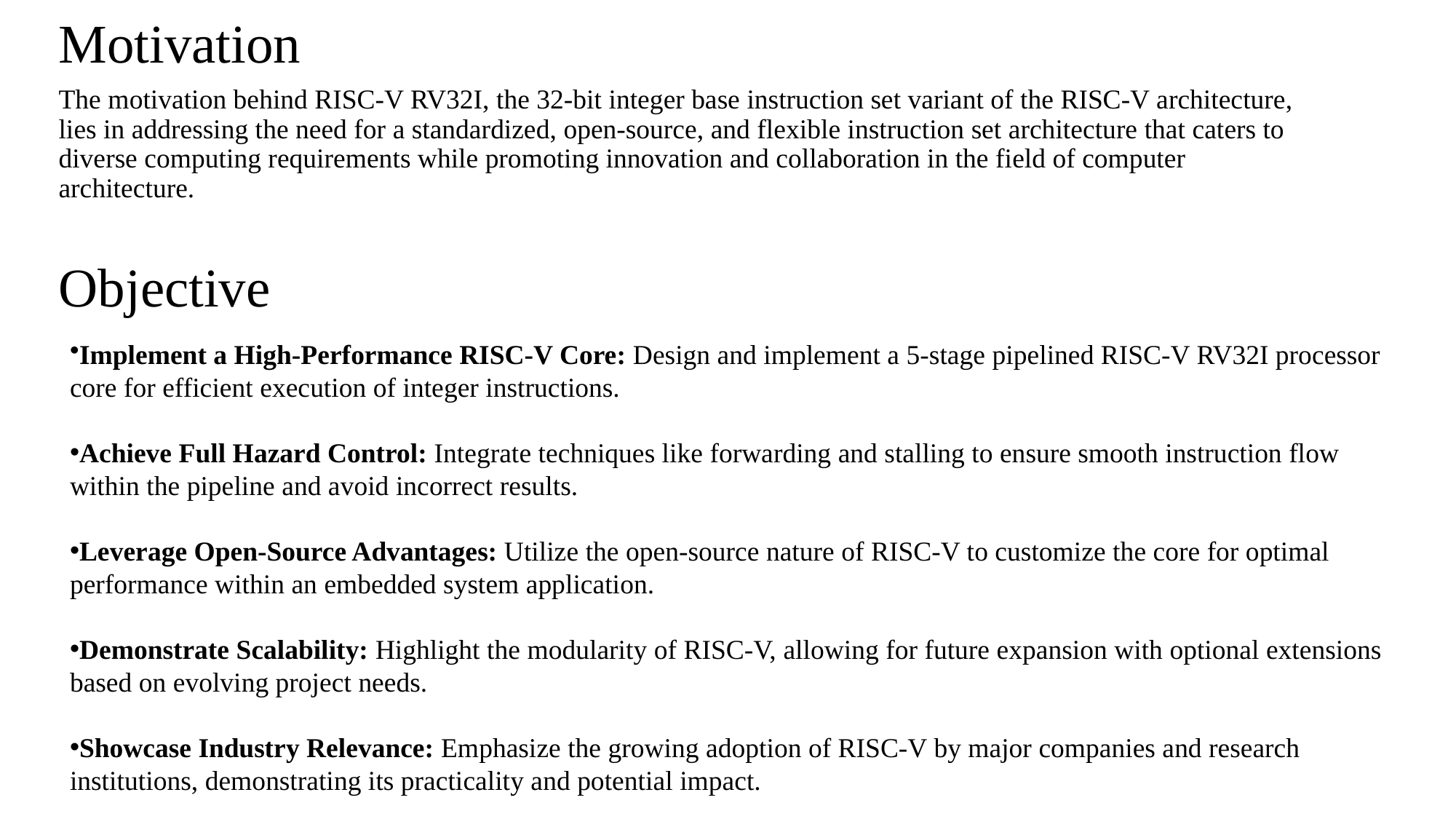

Motivation
The motivation behind RISC-V RV32I, the 32-bit integer base instruction set variant of the RISC-V architecture, lies in addressing the need for a standardized, open-source, and flexible instruction set architecture that caters to diverse computing requirements while promoting innovation and collaboration in the field of computer architecture.
# Objective
Implement a High-Performance RISC-V Core: Design and implement a 5-stage pipelined RISC-V RV32I processor core for efficient execution of integer instructions.

Achieve Full Hazard Control: Integrate techniques like forwarding and stalling to ensure smooth instruction flow within the pipeline and avoid incorrect results.

Leverage Open-Source Advantages: Utilize the open-source nature of RISC-V to customize the core for optimal performance within an embedded system application.

Demonstrate Scalability: Highlight the modularity of RISC-V, allowing for future expansion with optional extensions based on evolving project needs.

Showcase Industry Relevance: Emphasize the growing adoption of RISC-V by major companies and research institutions, demonstrating its practicality and potential impact.